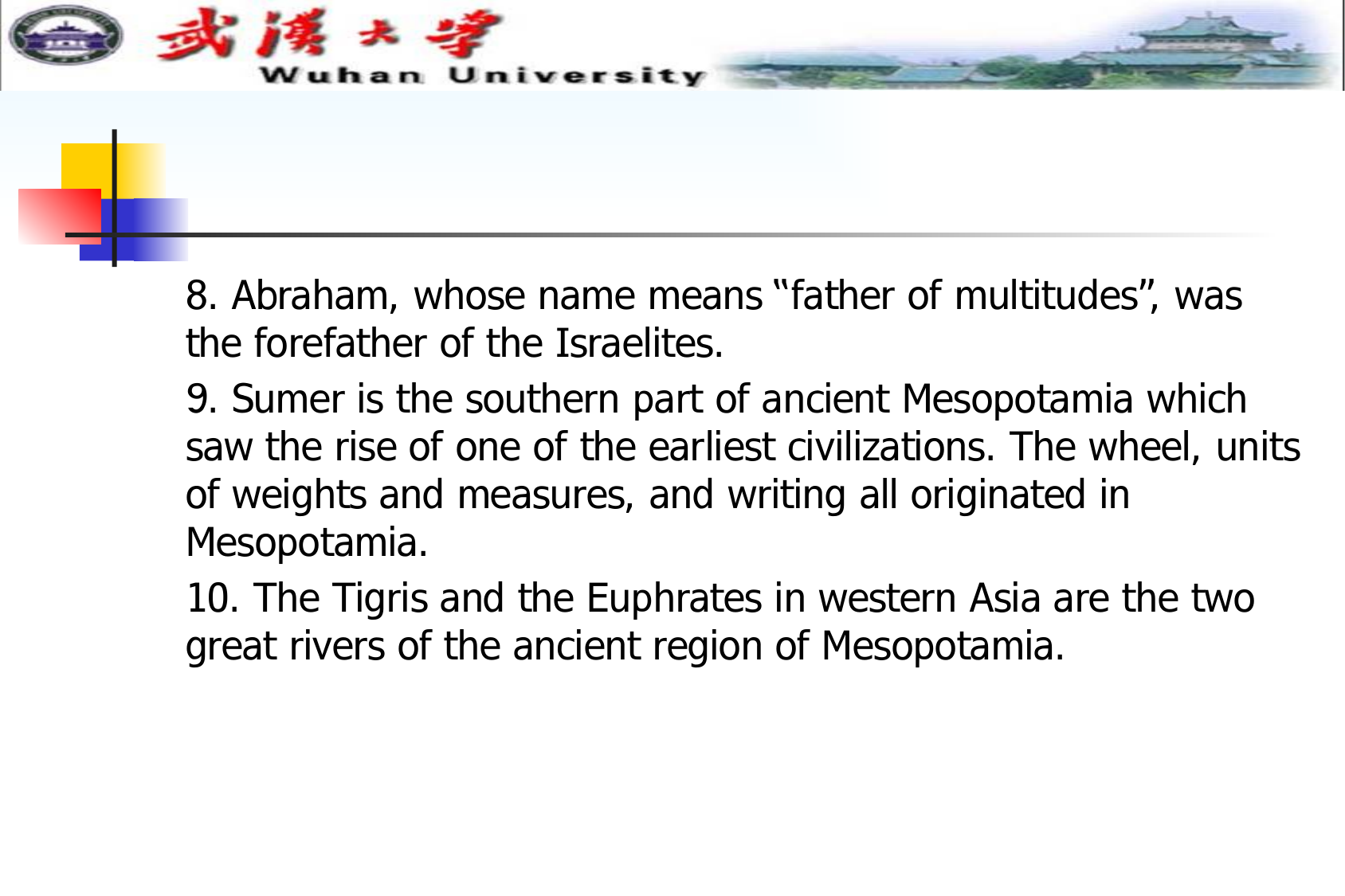

#
8. Abraham, whose name means “father of multitudes”, was the forefather of the Israelites.
9. Sumer is the southern part of ancient Mesopotamia which saw the rise of one of the earliest civilizations. The wheel, units of weights and measures, and writing all originated in Mesopotamia.
10. The Tigris and the Euphrates in western Asia are the two great rivers of the ancient region of Mesopotamia.
8